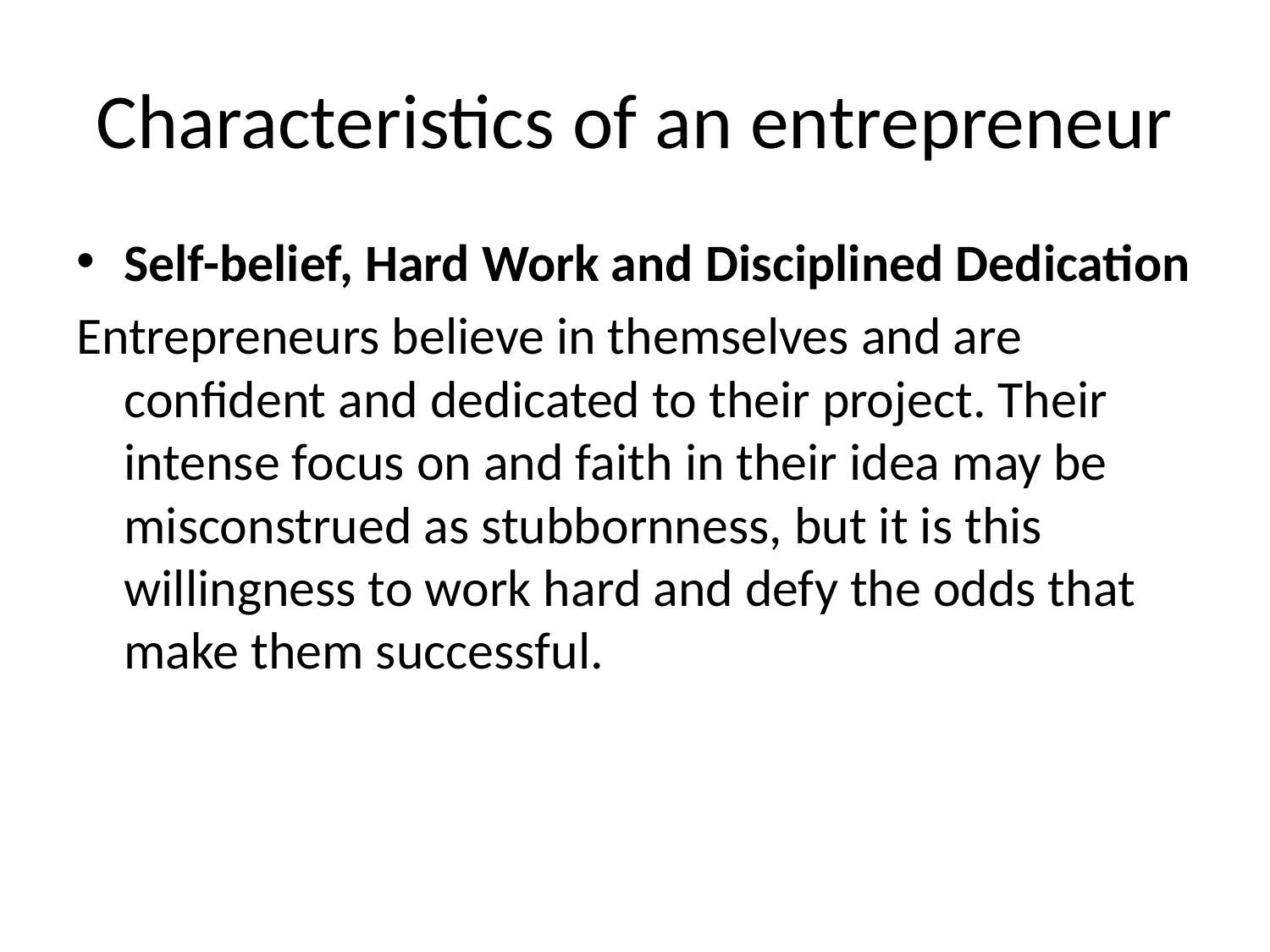

# Characteristics of an entrepreneur
Self-belief, Hard Work and Disciplined Dedication
Entrepreneurs believe in themselves and are confident and dedicated to their project. Their intense focus on and faith in their idea may be misconstrued as stubbornness, but it is this willingness to work hard and defy the odds that make them successful.